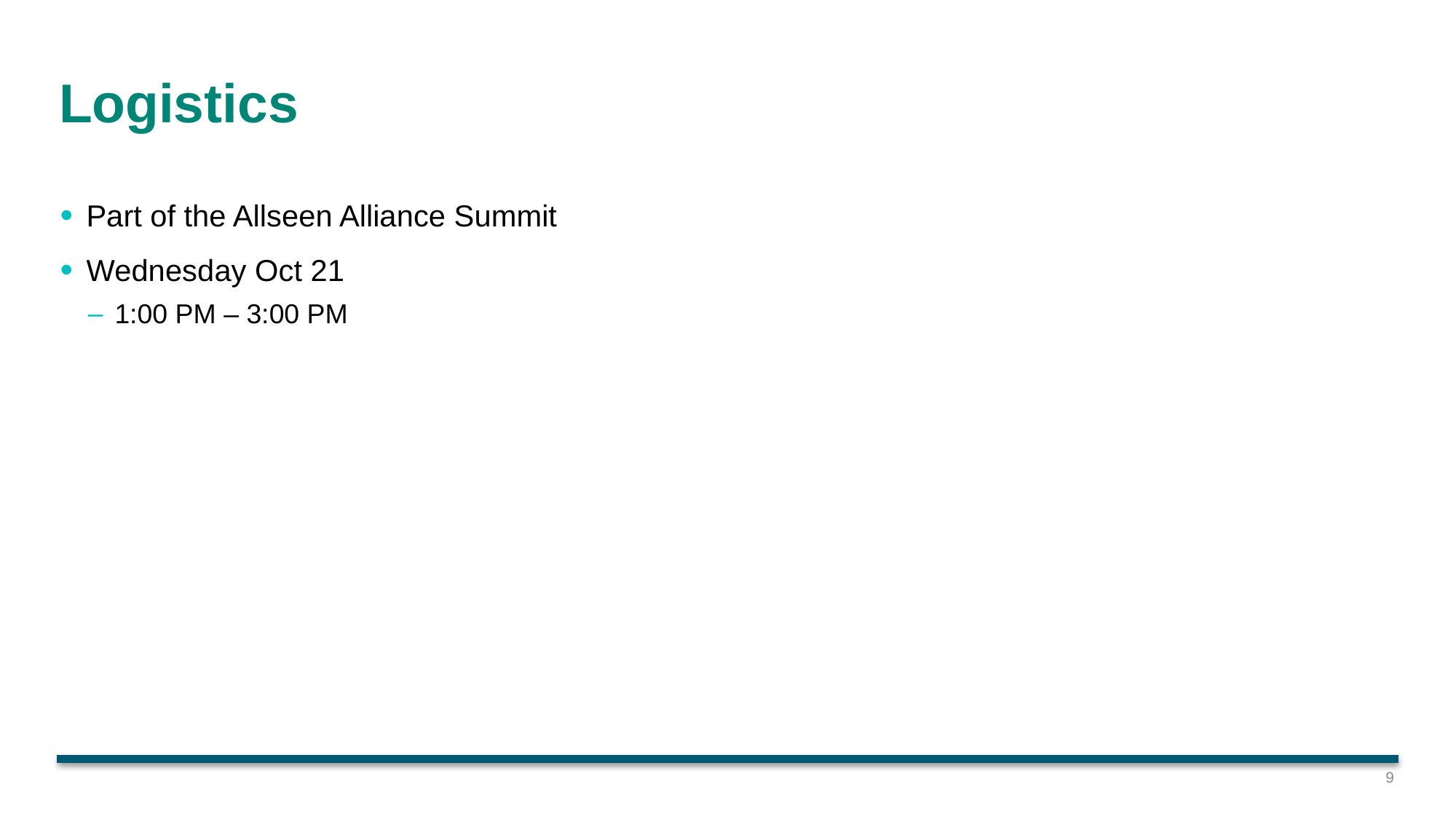

# Logistics
Part of the Allseen Alliance Summit
Wednesday Oct 21
1:00 PM – 3:00 PM